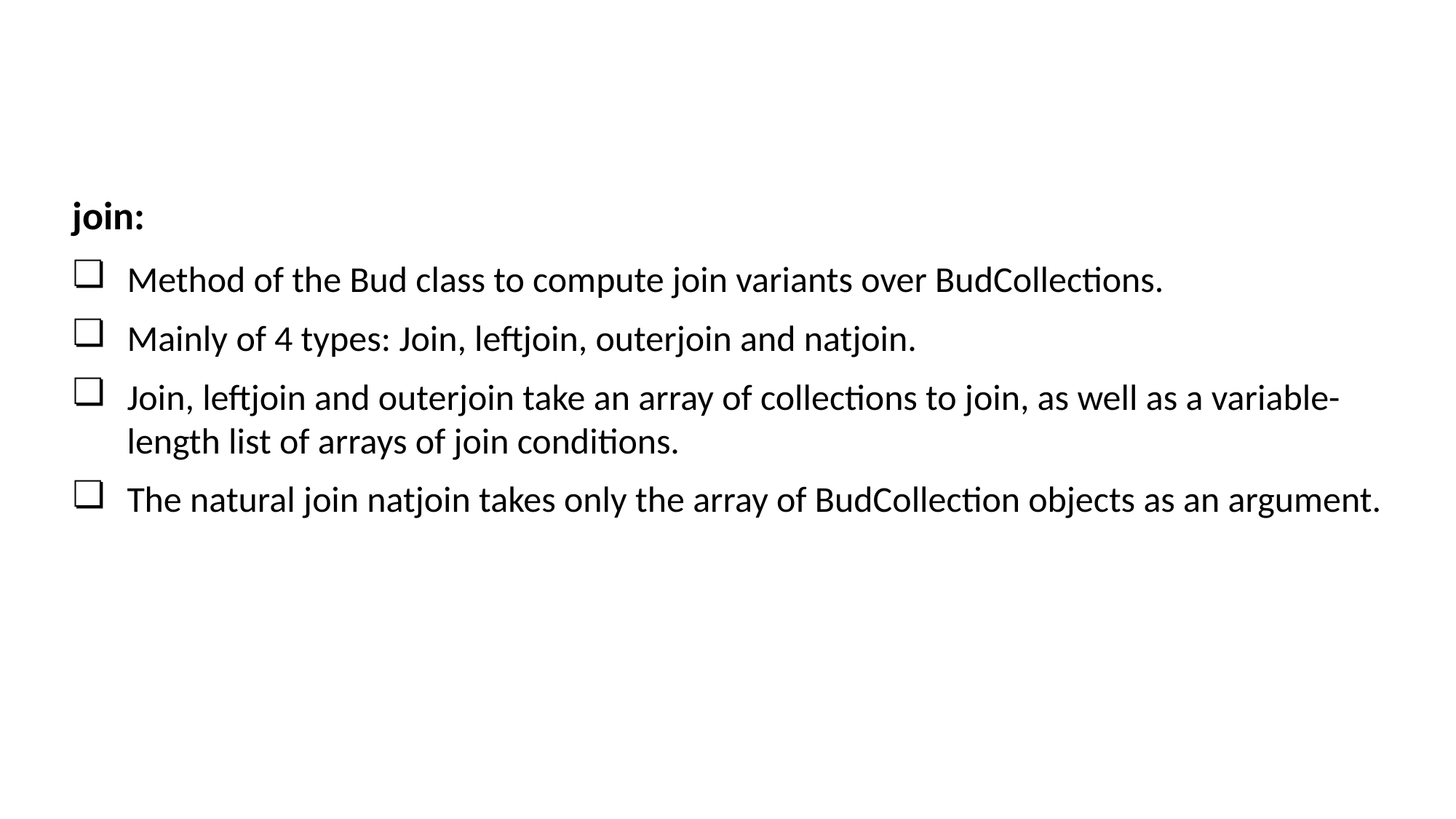

join:

Method of the Bud class to compute join variants over BudCollections.
Mainly of 4 types: Join, leftjoin, outerjoin and natjoin.
Join, leftjoin and outerjoin take an array of collections to join, as well as a variable-length list of arrays of join conditions.
The natural join natjoin takes only the array of BudCollection objects as an argument.